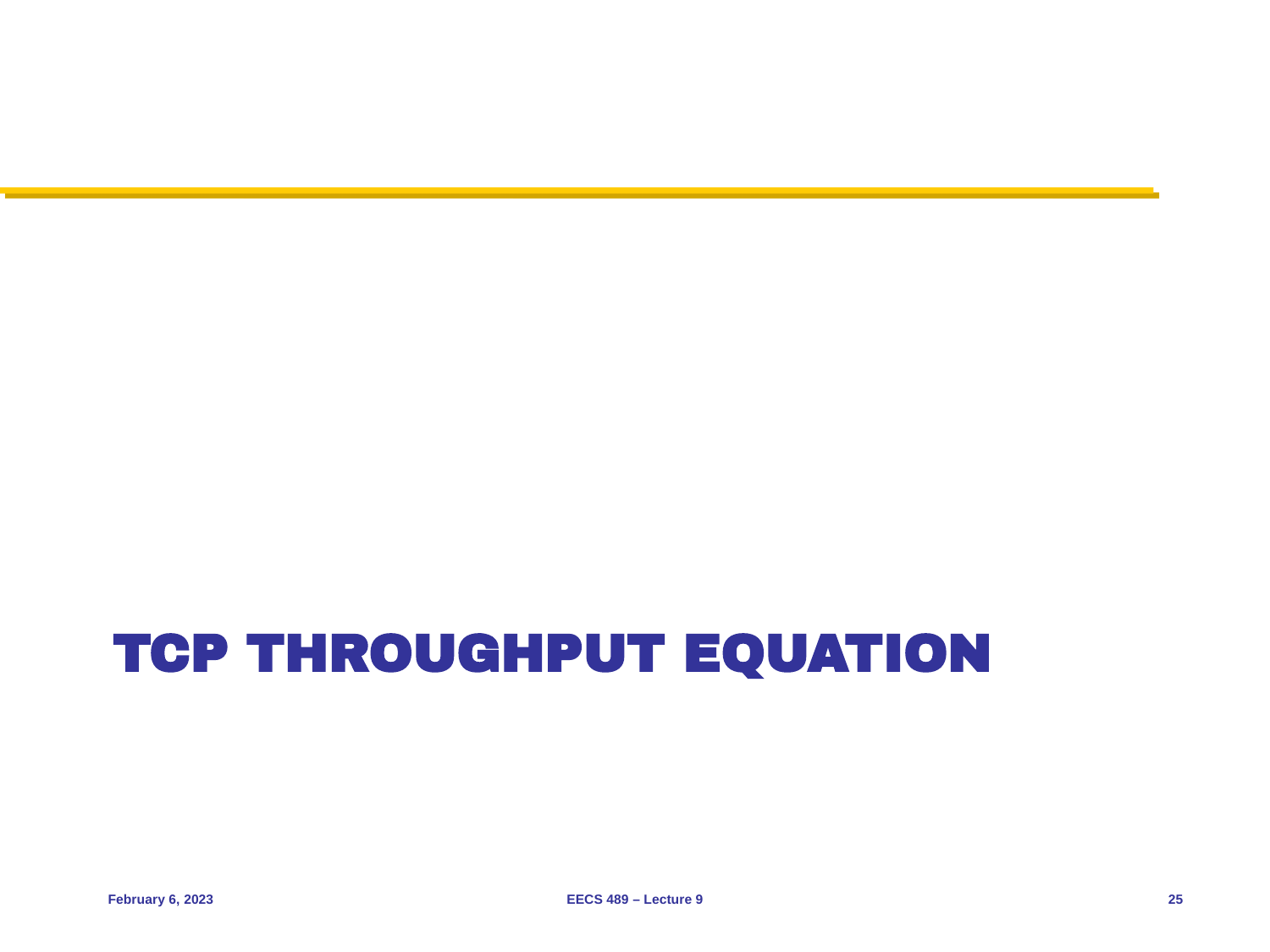

# TCP Throughput Equation
February 6, 2023
EECS 489 – Lecture 9
25